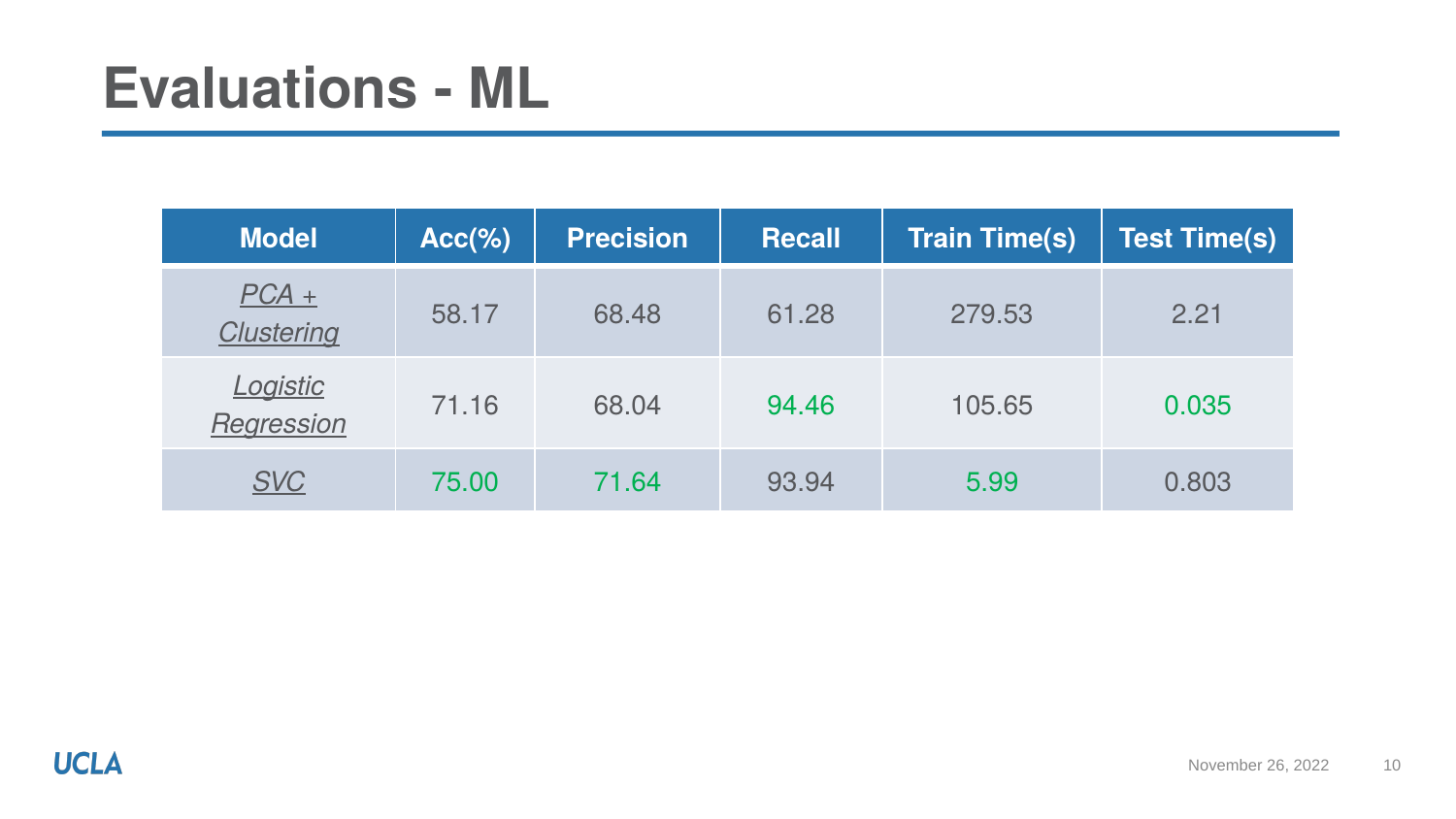

# Evaluations - ML
| Model | Acc(%) | Precision | Recall | Train Time(s) | Test Time(s) |
| --- | --- | --- | --- | --- | --- |
| PCA + Clustering | 58.17 | 68.48 | 61.28 | 279.53 | 2.21 |
| Logistic Regression | 71.16 | 68.04 | 94.46 | 105.65 | 0.035 |
| SVC | 75.00 | 71.64 | 93.94 | 5.99 | 0.803 |
November 26, 2022
10